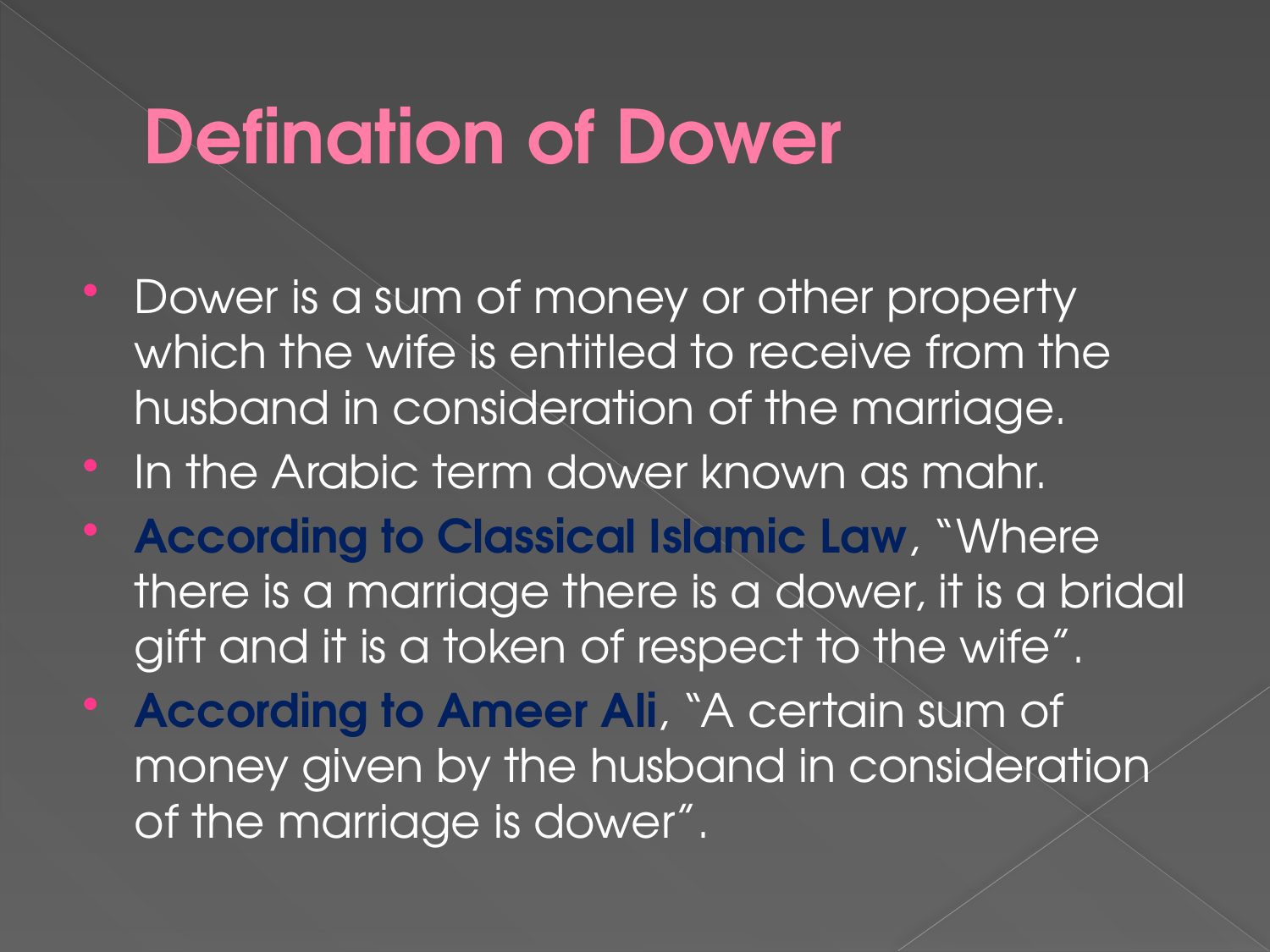

# Defination of Dower
Dower is a sum of money or other property which the wife is entitled to receive from the husband in consideration of the marriage.
In the Arabic term dower known as mahr.
According to Classical Islamic Law, “Where there is a marriage there is a dower, it is a bridal gift and it is a token of respect to the wife”.
According to Ameer Ali, “A certain sum of money given by the husband in consideration of the marriage is dower”.